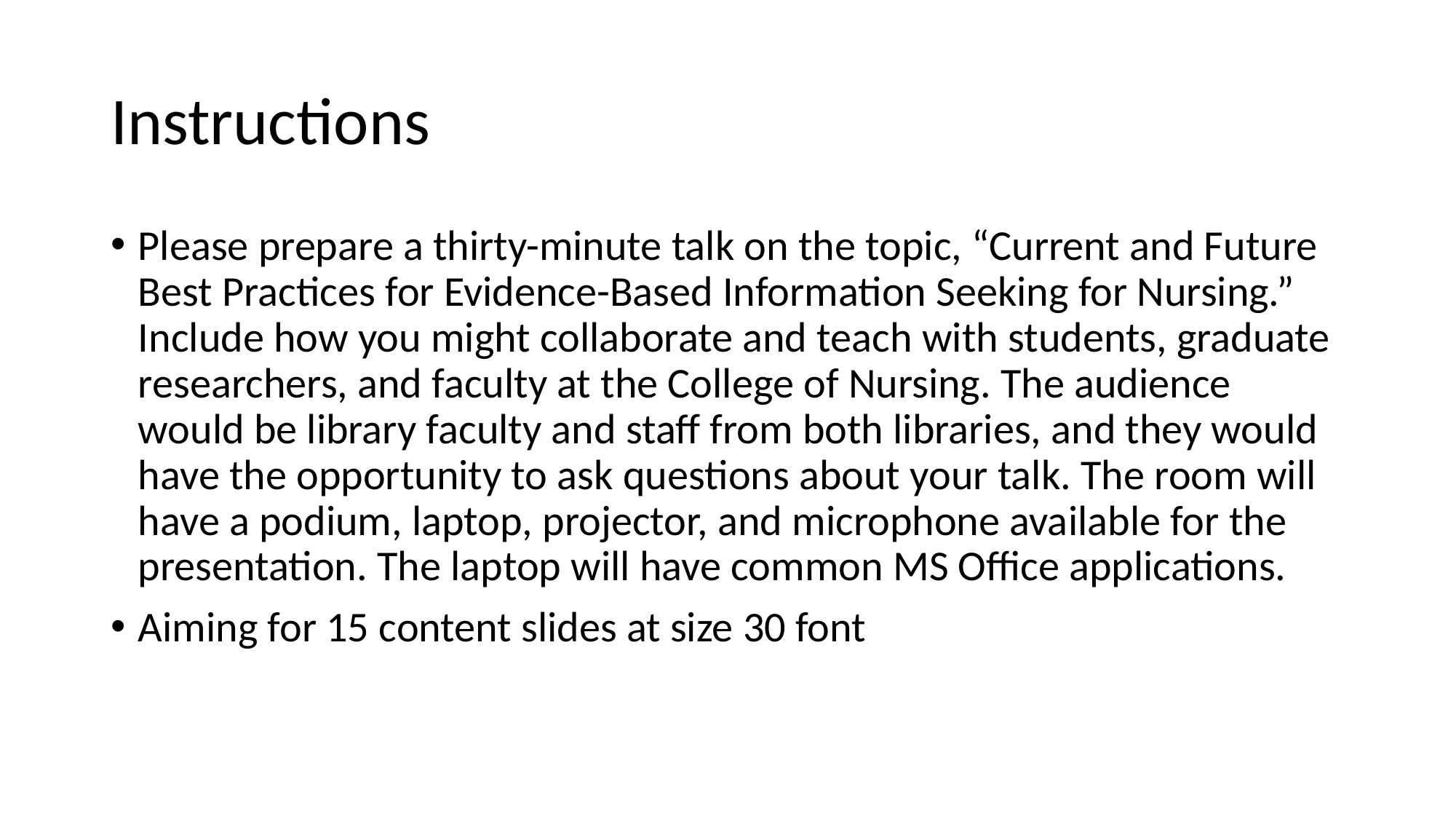

# Instructions
Please prepare a thirty-minute talk on the topic, “Current and Future Best Practices for Evidence-Based Information Seeking for Nursing.” Include how you might collaborate and teach with students, graduate researchers, and faculty at the College of Nursing. The audience would be library faculty and staff from both libraries, and they would have the opportunity to ask questions about your talk. The room will have a podium, laptop, projector, and microphone available for the presentation. The laptop will have common MS Office applications.
Aiming for 15 content slides at size 30 font